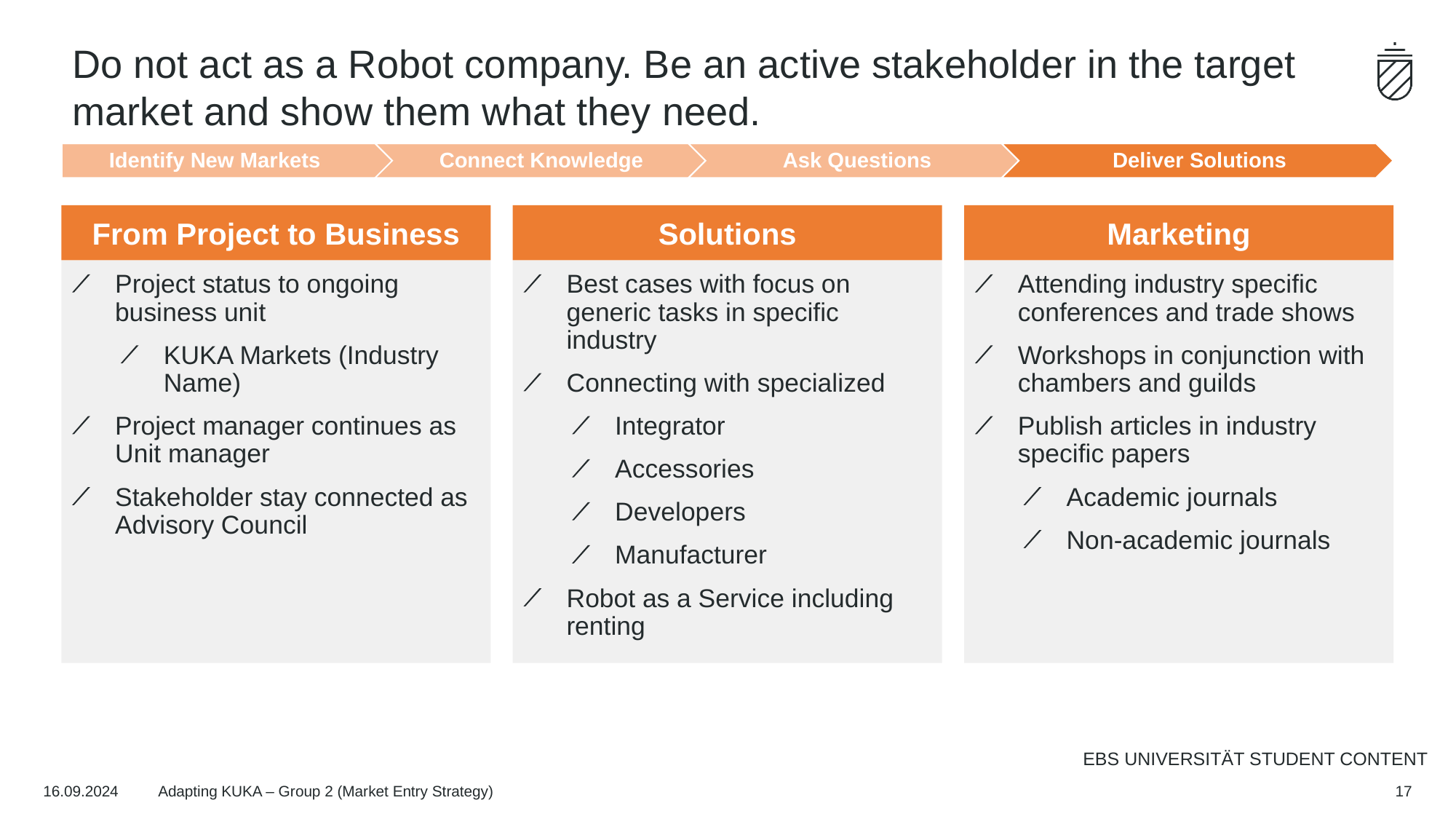

# Do not act as a Robot company. Be an active stakeholder in the target market and show them what they need.
Identify New Markets
Connect Knowledge
Ask Questions
Deliver Solutions
From Project to Business
Solutions
Marketing
Project status to ongoing business unit
KUKA Markets (Industry Name)
Project manager continues as Unit manager
Stakeholder stay connected as Advisory Council
Best cases with focus on generic tasks in specific industry
Connecting with specialized
Integrator
Accessories
Developers
Manufacturer
Robot as a Service including renting

Attending industry specific conferences and trade shows
Workshops in conjunction with chambers and guilds
Publish articles in industry specific papers
Academic journals
Non-academic journals

16.09.2024
Adapting KUKA – Group 2 (Market Entry Strategy)
17